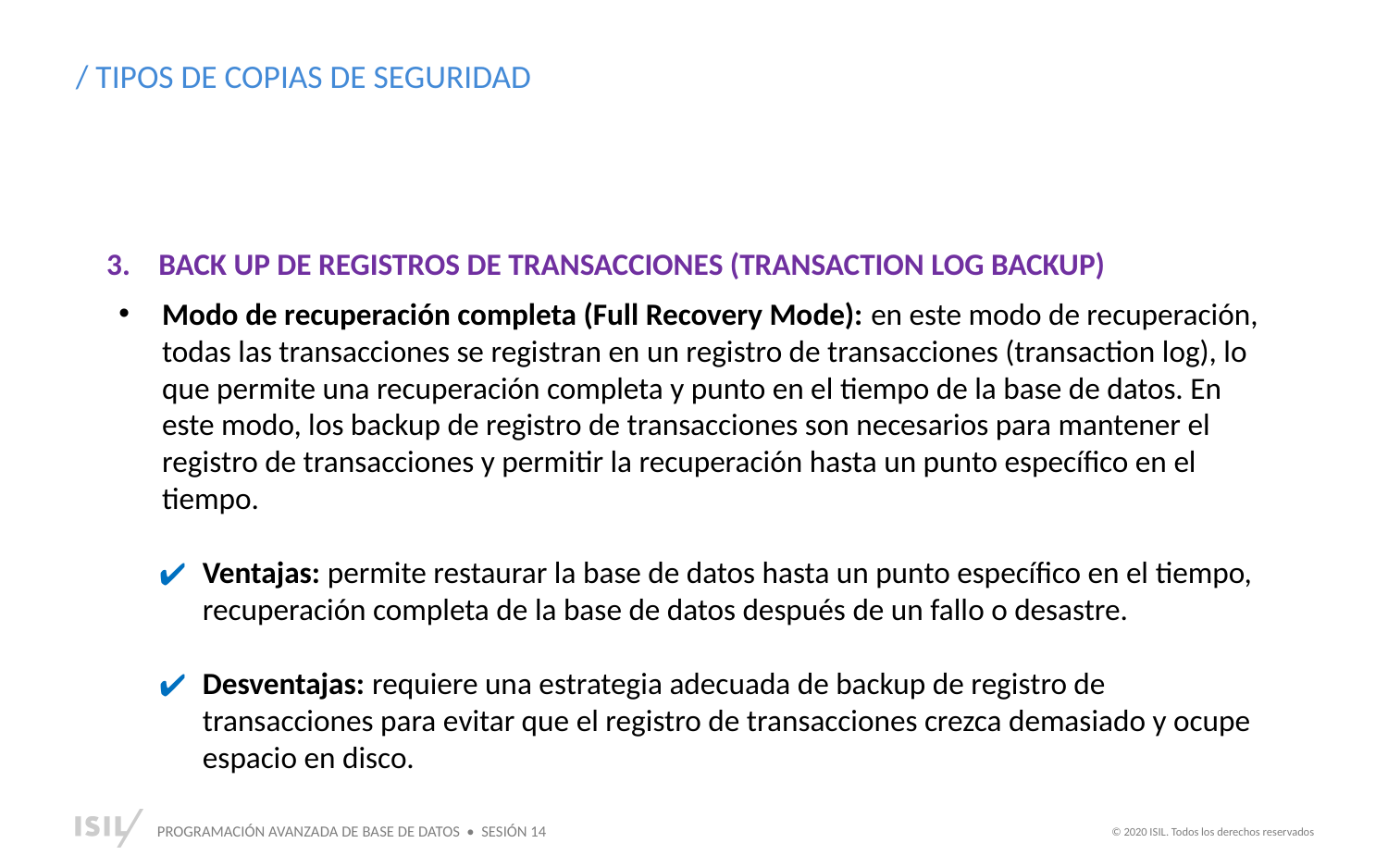

/ TIPOS DE COPIAS DE SEGURIDAD
BACK UP DE REGISTROS DE TRANSACCIONES (TRANSACTION LOG BACKUP)
Modo de recuperación completa (Full Recovery Mode): en este modo de recuperación, todas las transacciones se registran en un registro de transacciones (transaction log), lo que permite una recuperación completa y punto en el tiempo de la base de datos. En este modo, los backup de registro de transacciones son necesarios para mantener el registro de transacciones y permitir la recuperación hasta un punto específico en el tiempo.

Ventajas: permite restaurar la base de datos hasta un punto específico en el tiempo, recuperación completa de la base de datos después de un fallo o desastre.

Desventajas: requiere una estrategia adecuada de backup de registro de transacciones para evitar que el registro de transacciones crezca demasiado y ocupe espacio en disco.